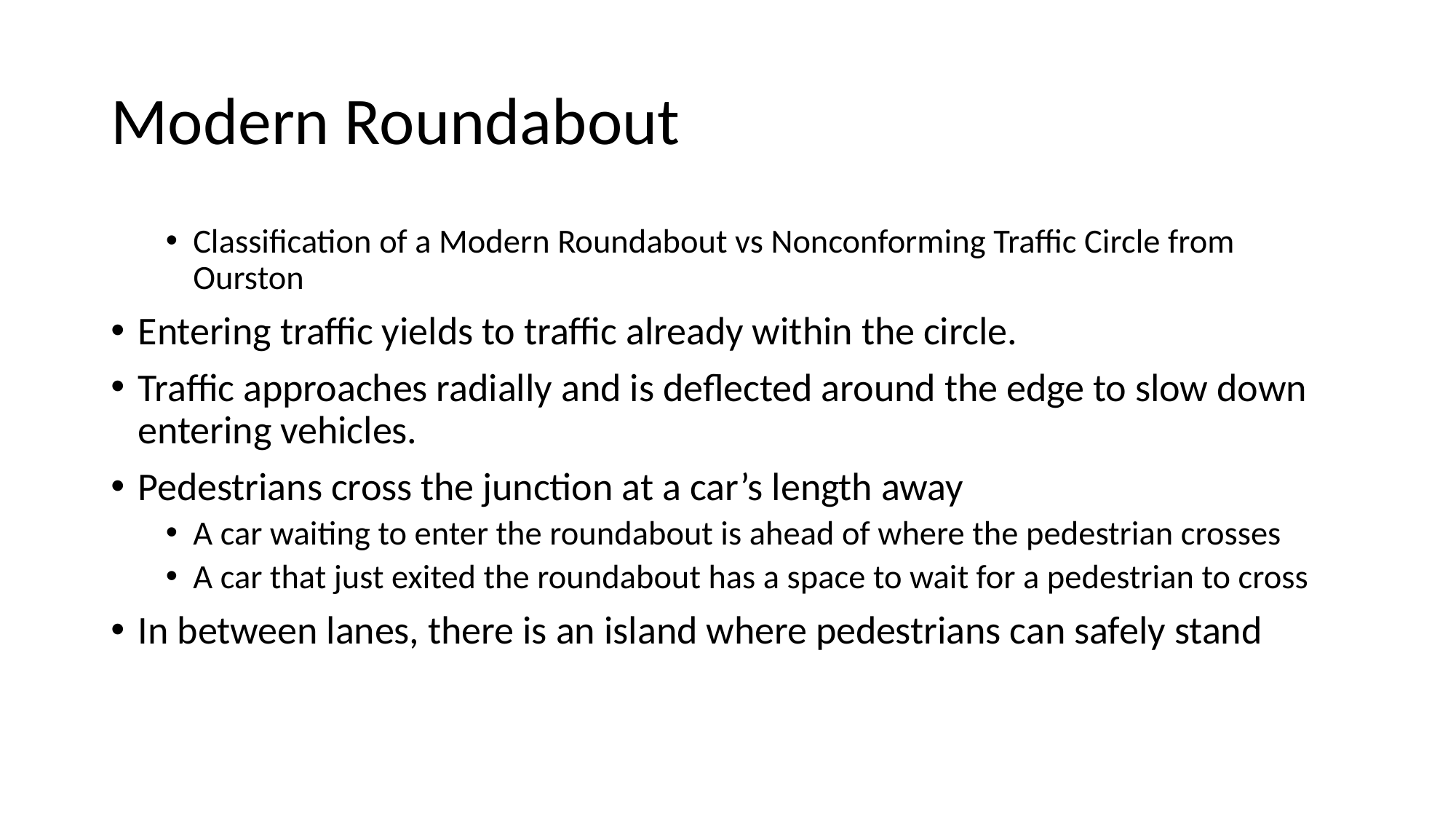

# Modern Roundabout
Classification of a Modern Roundabout vs Nonconforming Traffic Circle from Ourston
Entering traffic yields to traffic already within the circle.
Traffic approaches radially and is deflected around the edge to slow down entering vehicles.
Pedestrians cross the junction at a car’s length away
A car waiting to enter the roundabout is ahead of where the pedestrian crosses
A car that just exited the roundabout has a space to wait for a pedestrian to cross
In between lanes, there is an island where pedestrians can safely stand